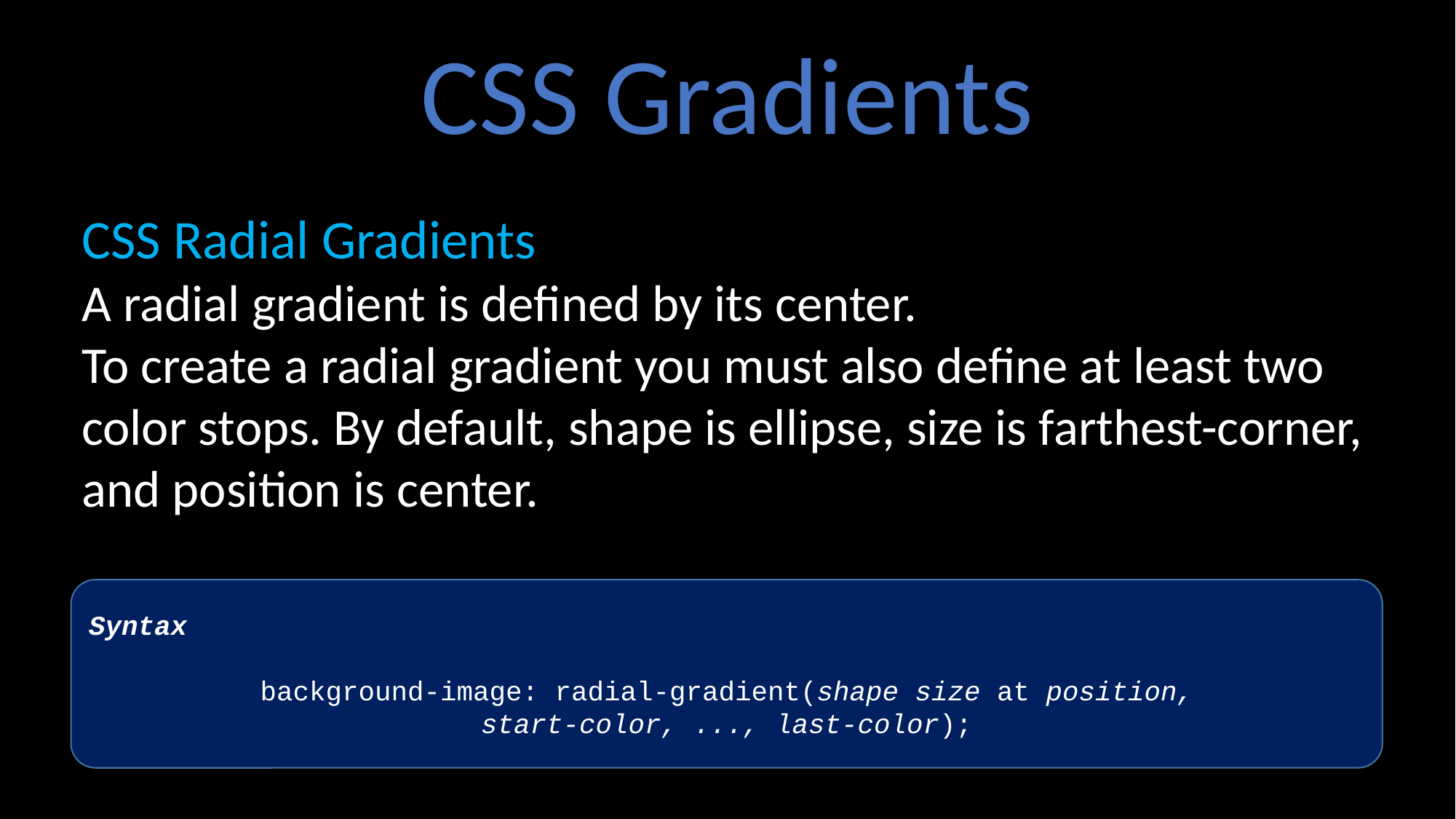

CSS Gradients
CSS Radial Gradients
A radial gradient is defined by its center.
To create a radial gradient you must also define at least two color stops. By default, shape is ellipse, size is farthest-corner, and position is center.

Syntax

background-image: radial-gradient(shape size at position,
start-color, ..., last-color);